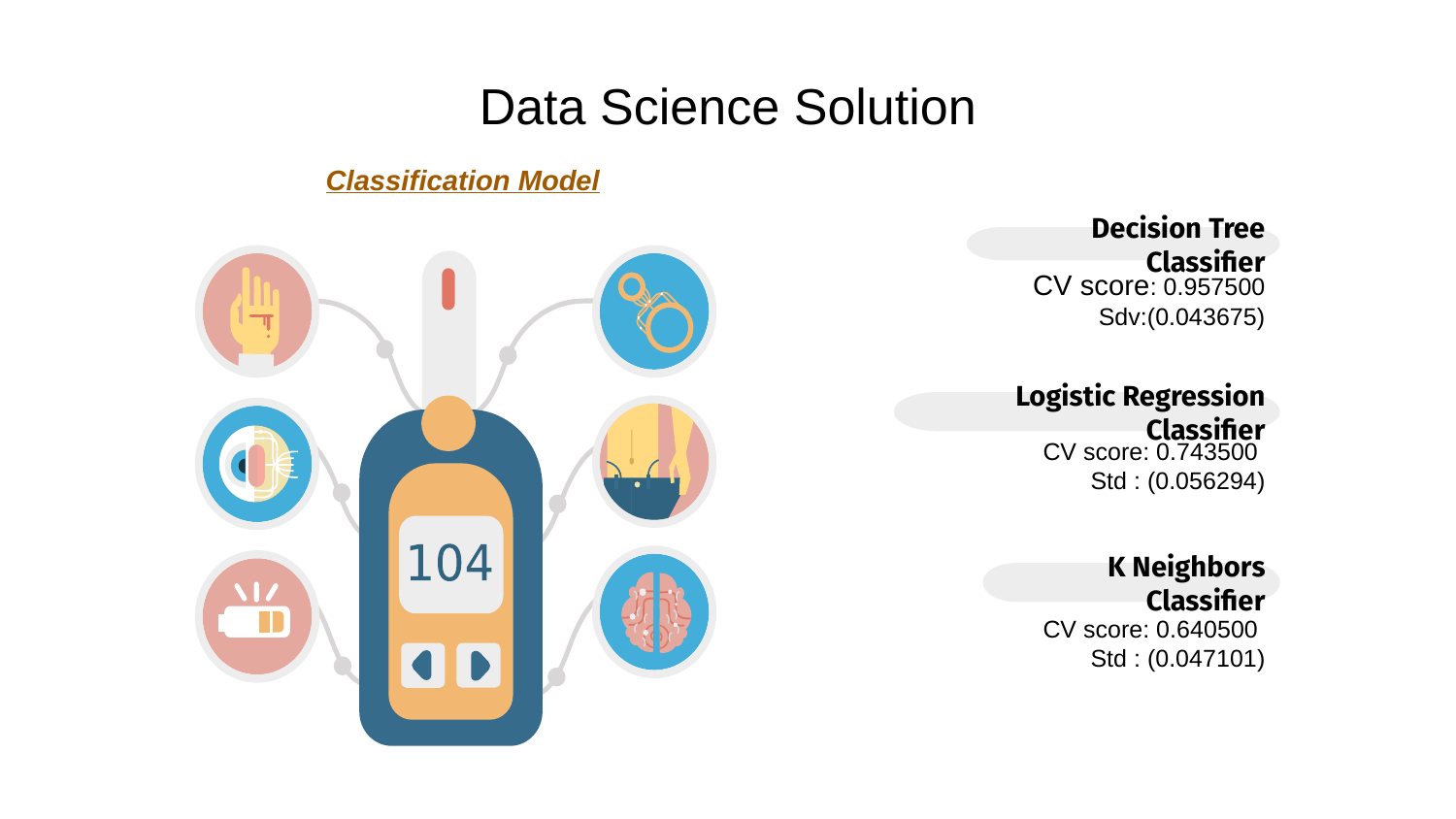

Data Science Solution
Classification Model
Decision Tree Classifier

CV score: 0.957500 Sdv:(0.043675)
Logistic Regression Classifier
CV score: 0.743500
Std : (0.056294)
K Neighbors Classifier
CV score: 0.640500
Std : (0.047101)